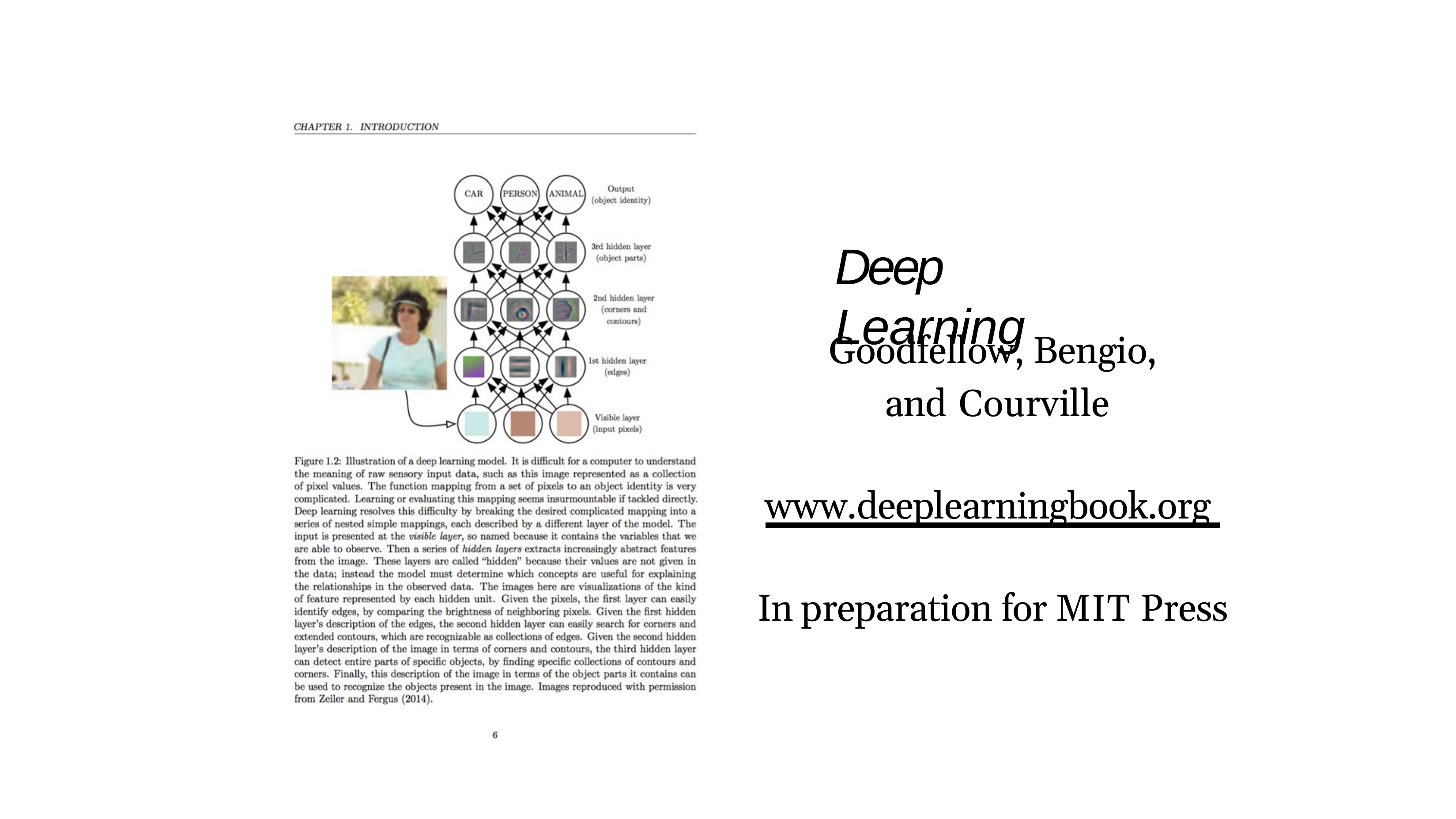

# Deep Learning
Goodfellow, Bengio,  and Courville
www.deeplearningbook.org  In preparation for MIT Press